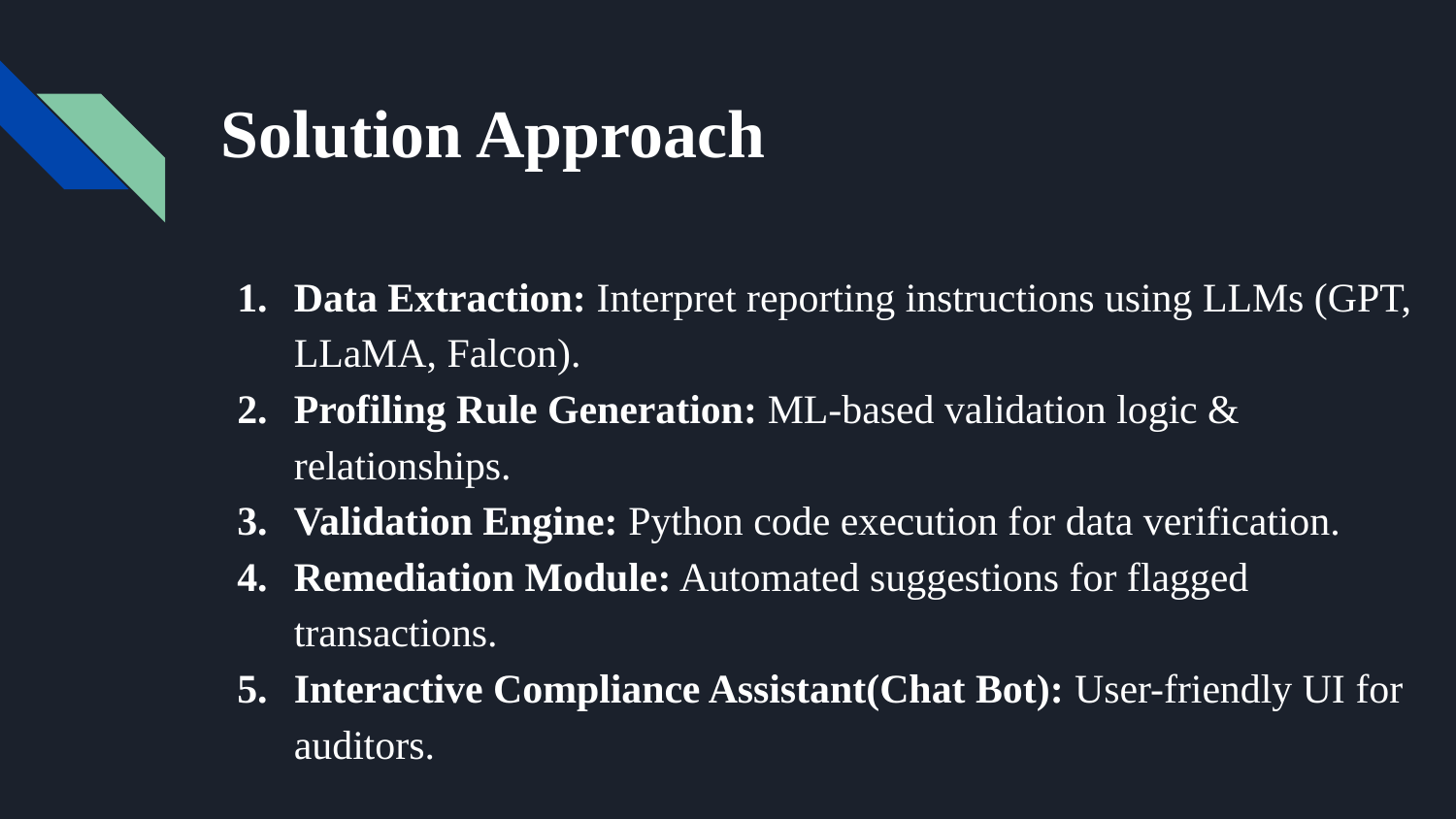

# Solution Approach

Data Extraction: Interpret reporting instructions using LLMs (GPT, LLaMA, Falcon).
Profiling Rule Generation: ML-based validation logic & relationships.
Validation Engine: Python code execution for data verification.
Remediation Module: Automated suggestions for flagged transactions.
Interactive Compliance Assistant(Chat Bot): User-friendly UI for auditors.